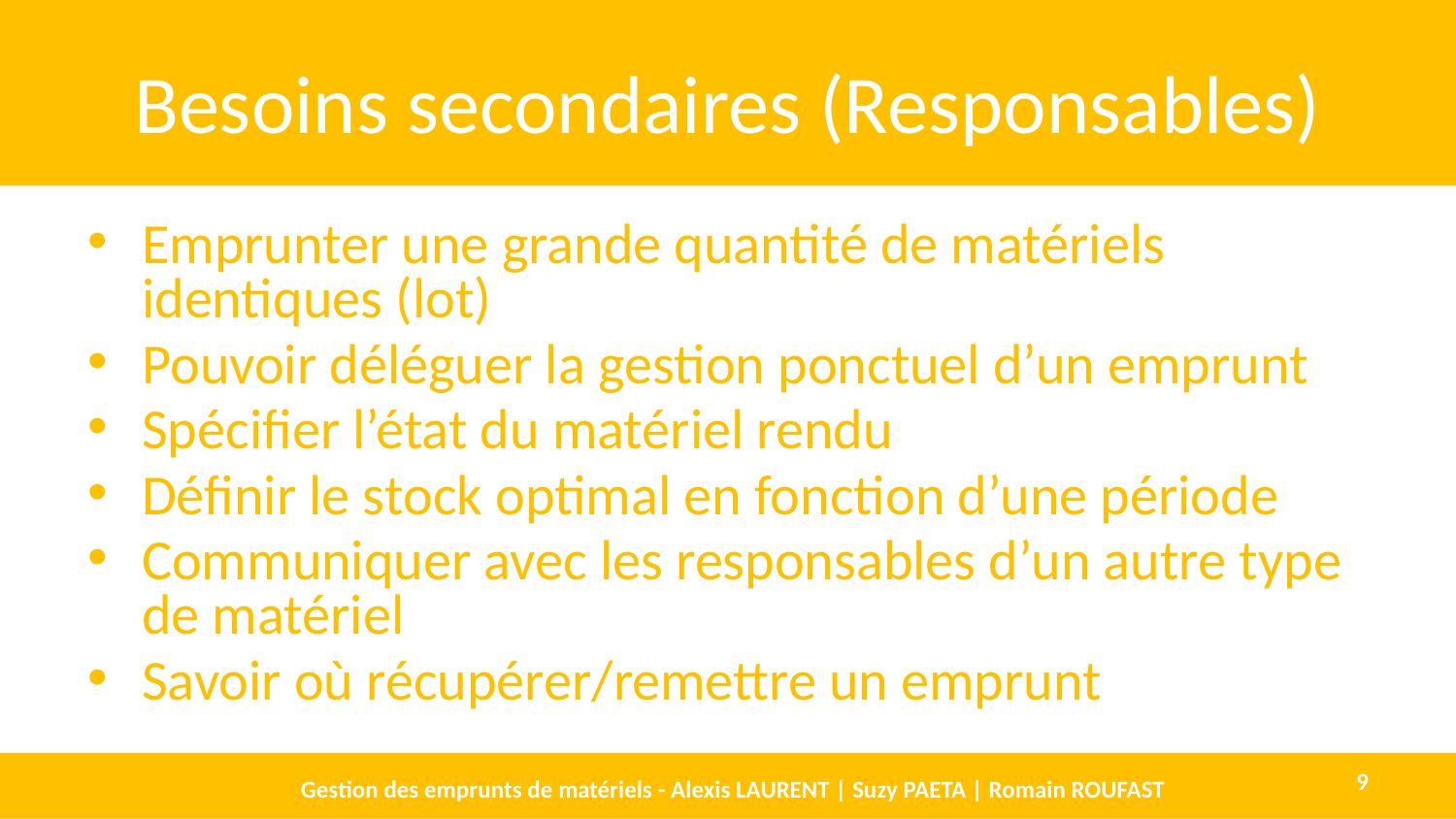

# Besoins secondaires (Responsables)
Emprunter une grande quantité de matériels identiques (lot)
Pouvoir déléguer la gestion ponctuel d’un emprunt
Spécifier l’état du matériel rendu
Définir le stock optimal en fonction d’une période
Communiquer avec les responsables d’un autre type de matériel
Savoir où récupérer/remettre un emprunt

Gestion des emprunts de matériels - Alexis LAURENT | Suzy PAETA | Romain ROUFAST
9